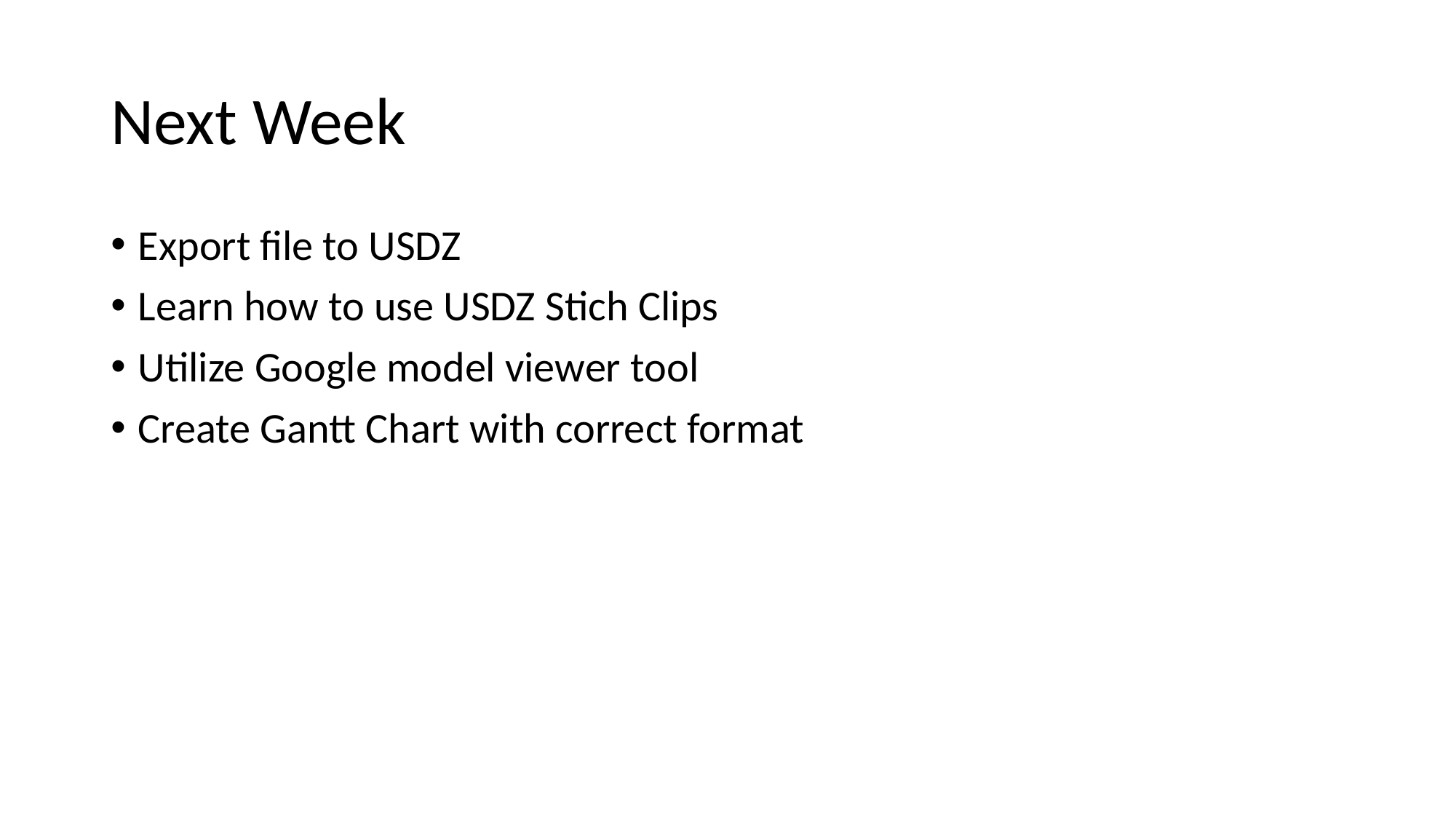

# Next Week
Export file to USDZ
Learn how to use USDZ Stich Clips
Utilize Google model viewer tool
Create Gantt Chart with correct format